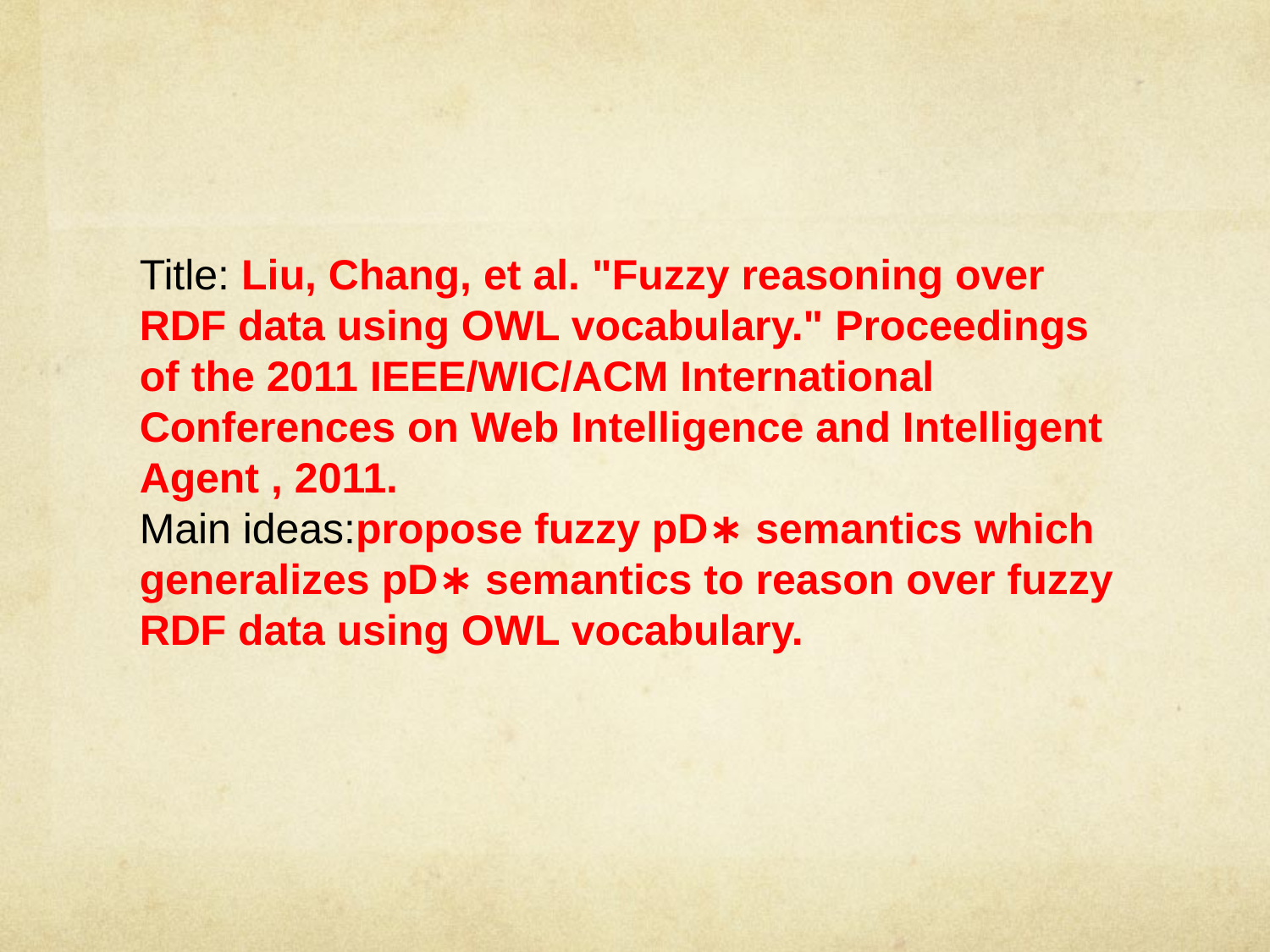

Title: Liu, Chang, et al. "Fuzzy reasoning over RDF data using OWL vocabulary." Proceedings of the 2011 IEEE/WIC/ACM International Conferences on Web Intelligence and Intelligent Agent , 2011.
Main ideas:propose fuzzy pD∗ semantics which generalizes pD∗ semantics to reason over fuzzy RDF data using OWL vocabulary.